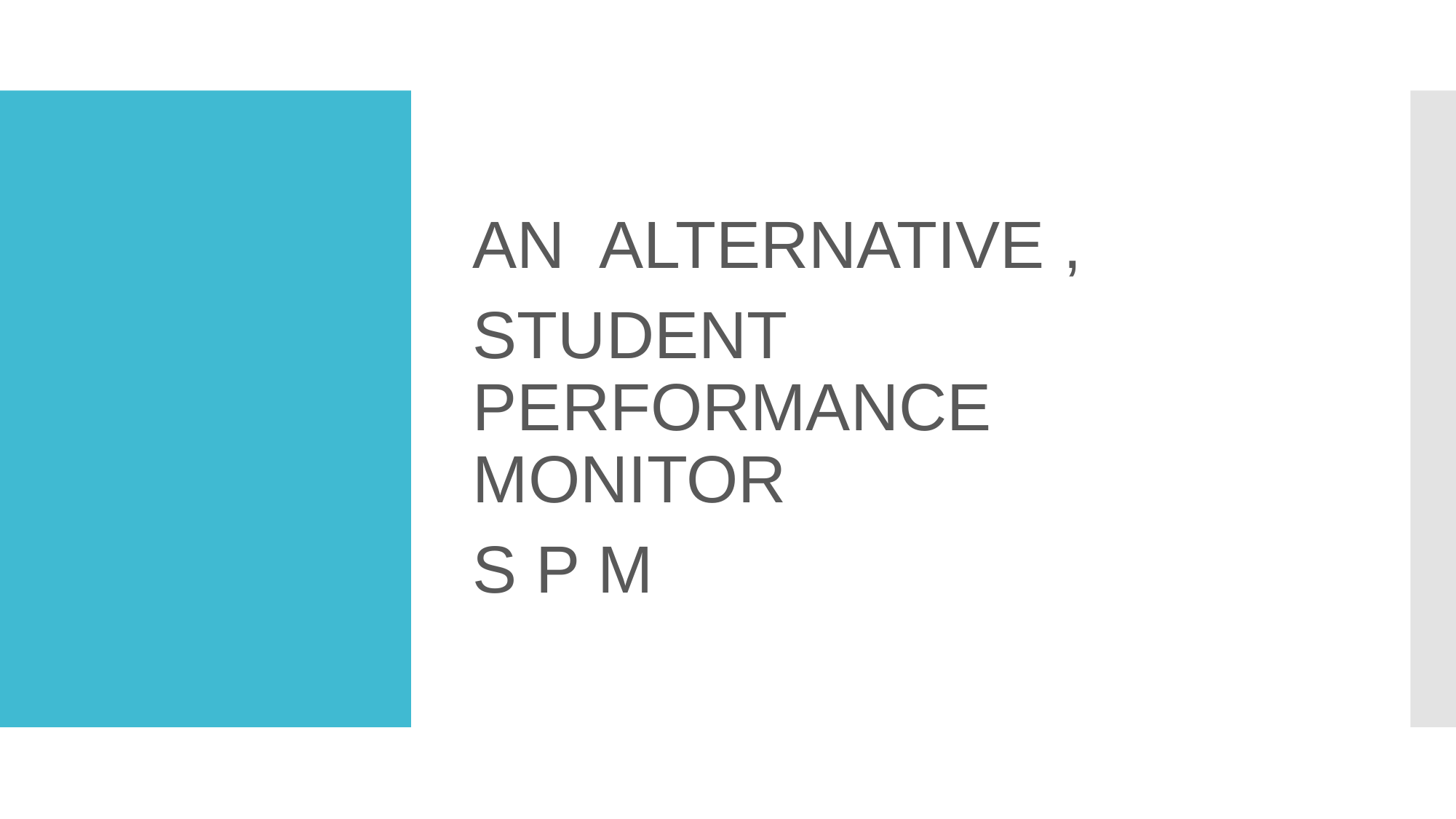

AN  ALTERNATIVE ,
STUDENT PERFORMANCE MONITOR
S P M